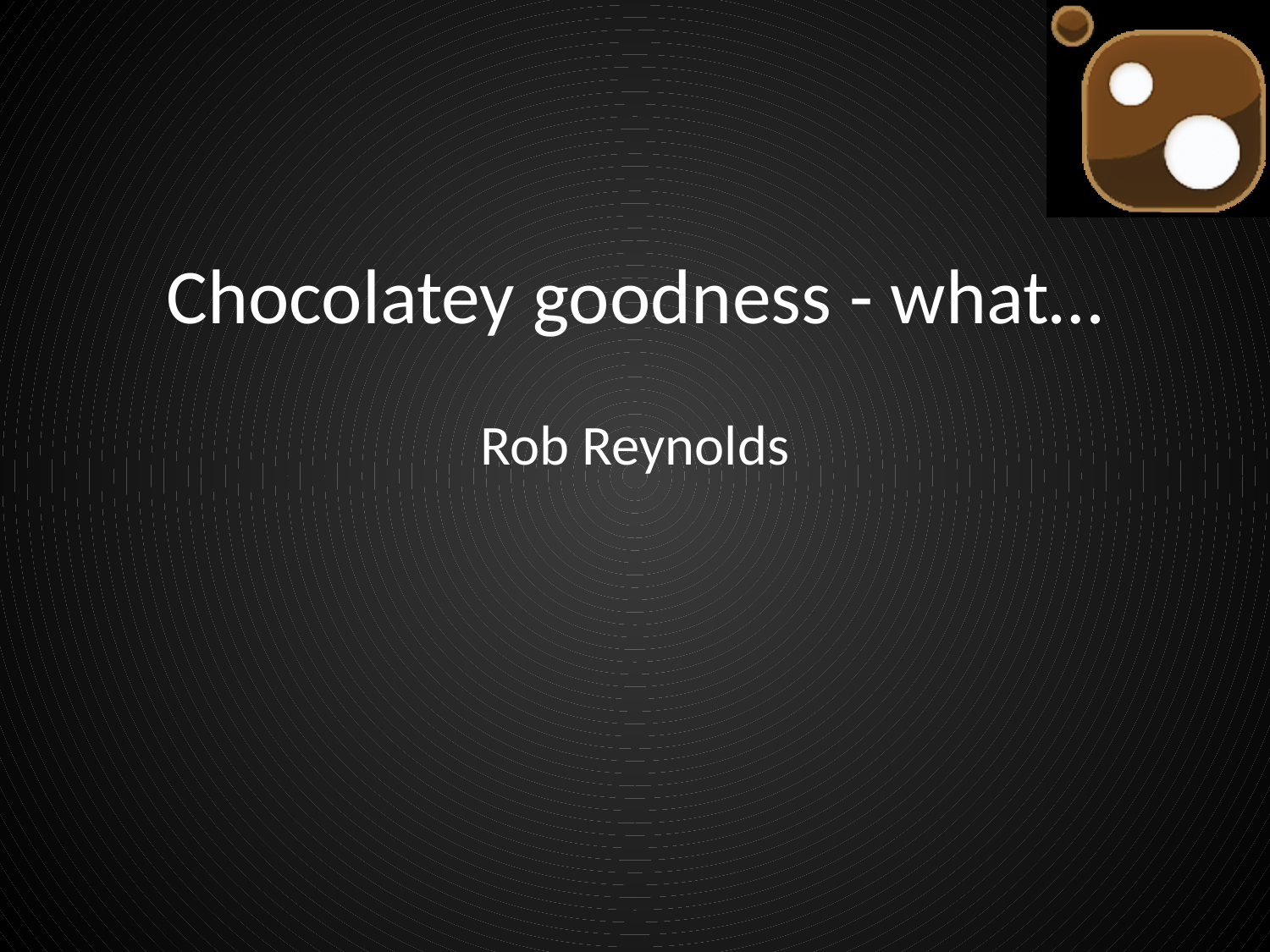

# Chocolatey goodness - what…
Rob Reynolds